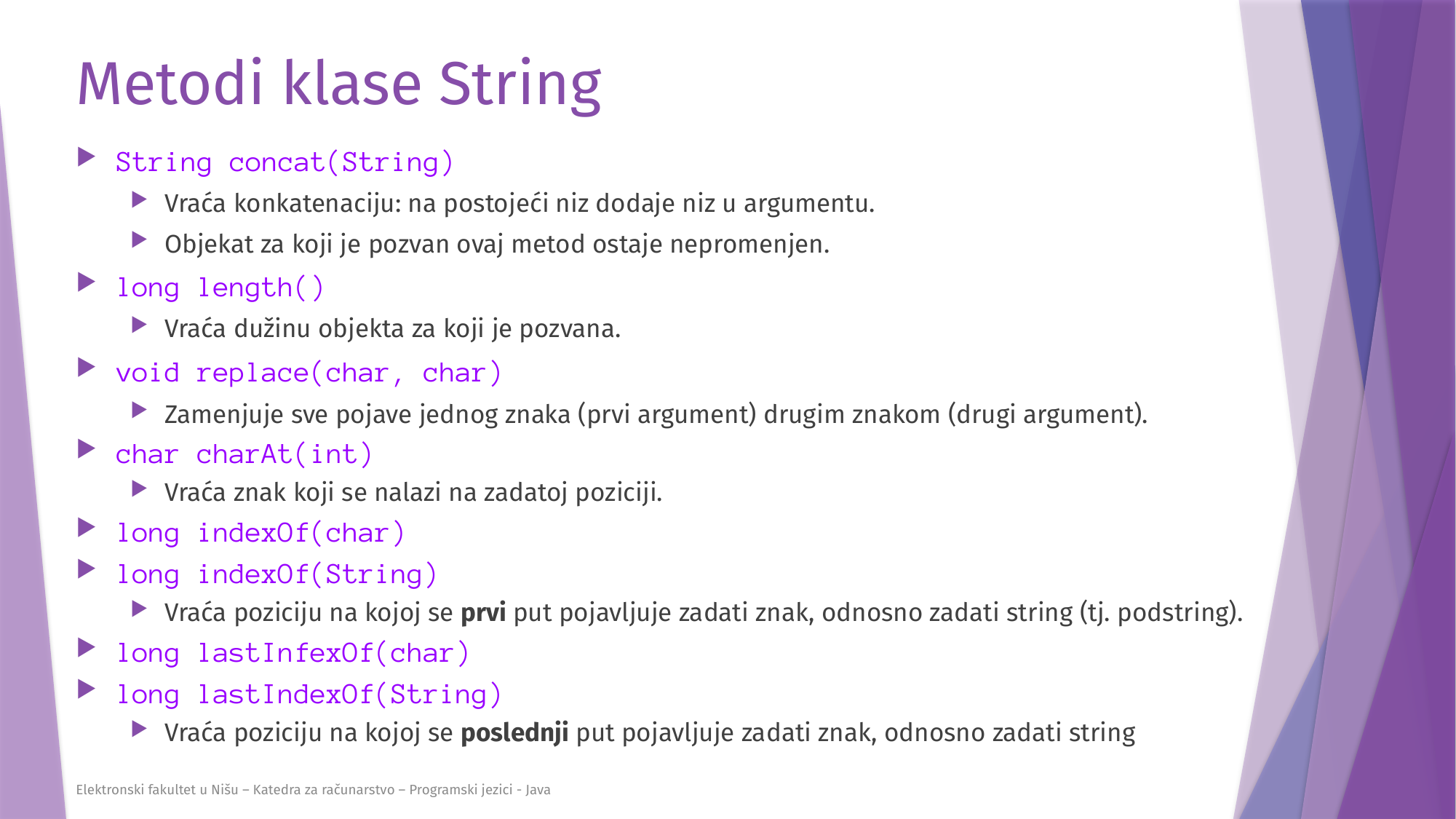

# Metodi klase String
String concat(String)
Vraća konkatenaciju: na postojeći niz dodaje niz u argumentu.
Objekat za koji je pozvan ovaj metod ostaje nepromenjen.
long length()
Vraća dužinu objekta za koji je pozvana.
void replace(char, char)
Zamenjuje sve pojave jednog znaka (prvi argument) drugim znakom (drugi argument).
char charAt(int)
Vraća znak koji se nalazi na zadatoj poziciji.
long indexOf(char)
long indexOf(String)
Vraća poziciju na kojoj se prvi put pojavljuje zadati znak, odnosno zadati string (tj. podstring).
long lastInfexOf(char)
long lastIndexOf(String)
Vraća poziciju na kojoj se poslednji put pojavljuje zadati znak, odnosno zadati string

Elektronski fakultet u Nišu – Katedra za računarstvo – Programski jezici - Java